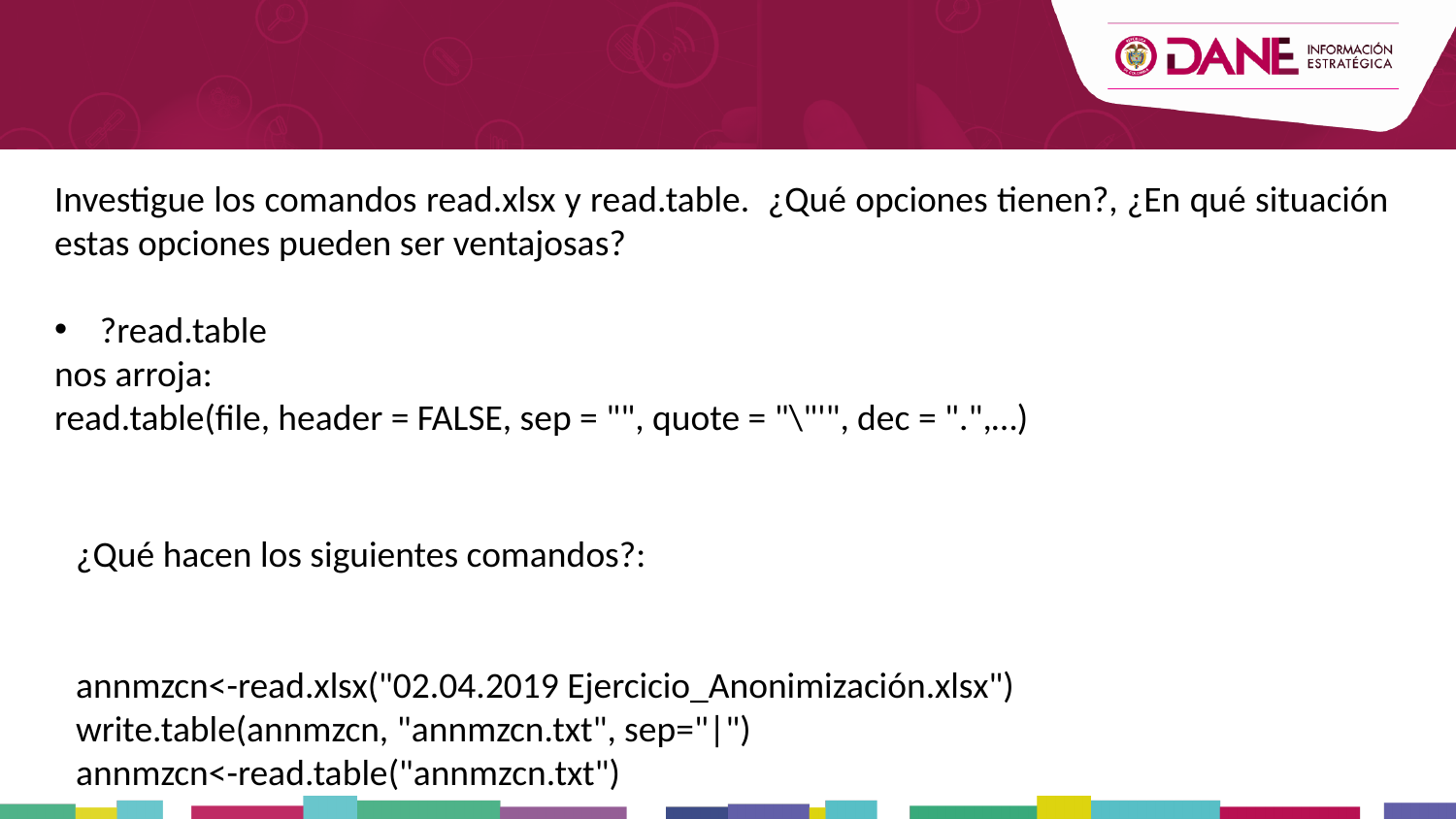

Investigue los comandos read.xlsx y read.table.  ¿Qué opciones tienen?, ¿En qué situación estas opciones pueden ser ventajosas?

?read.table
nos arroja:
read.table(file, header = FALSE, sep = "", quote = "\"'", dec = ".",…)
¿Qué hacen los siguientes comandos?:

annmzcn<-read.xlsx("02.04.2019 Ejercicio_Anonimización.xlsx")
write.table(annmzcn, "annmzcn.txt", sep="|")
annmzcn<-read.table("annmzcn.txt")